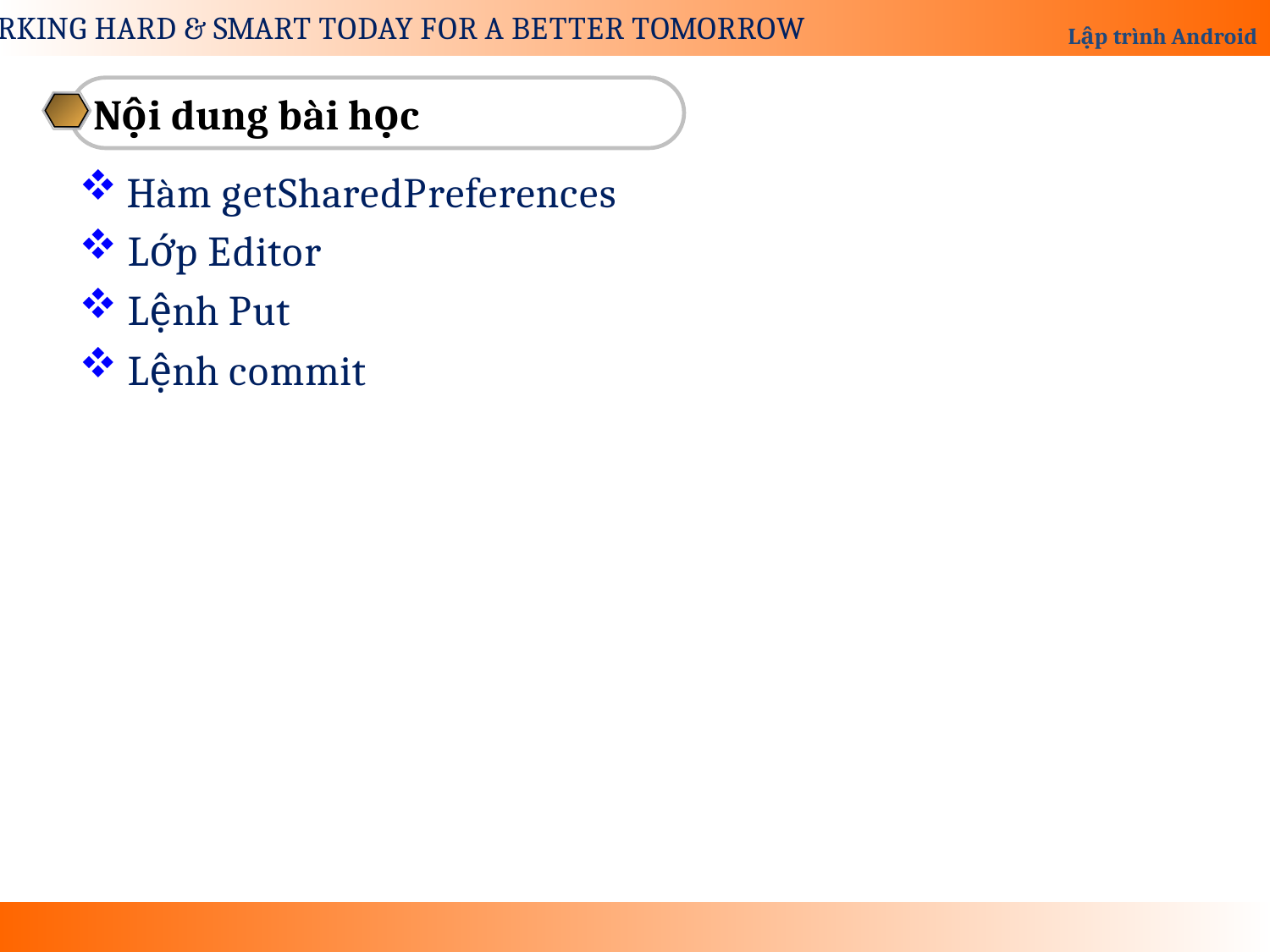

Nội dung bài học

Hàm getSharedPreferences
Lớp Editor
Lệnh Put
Lệnh commit